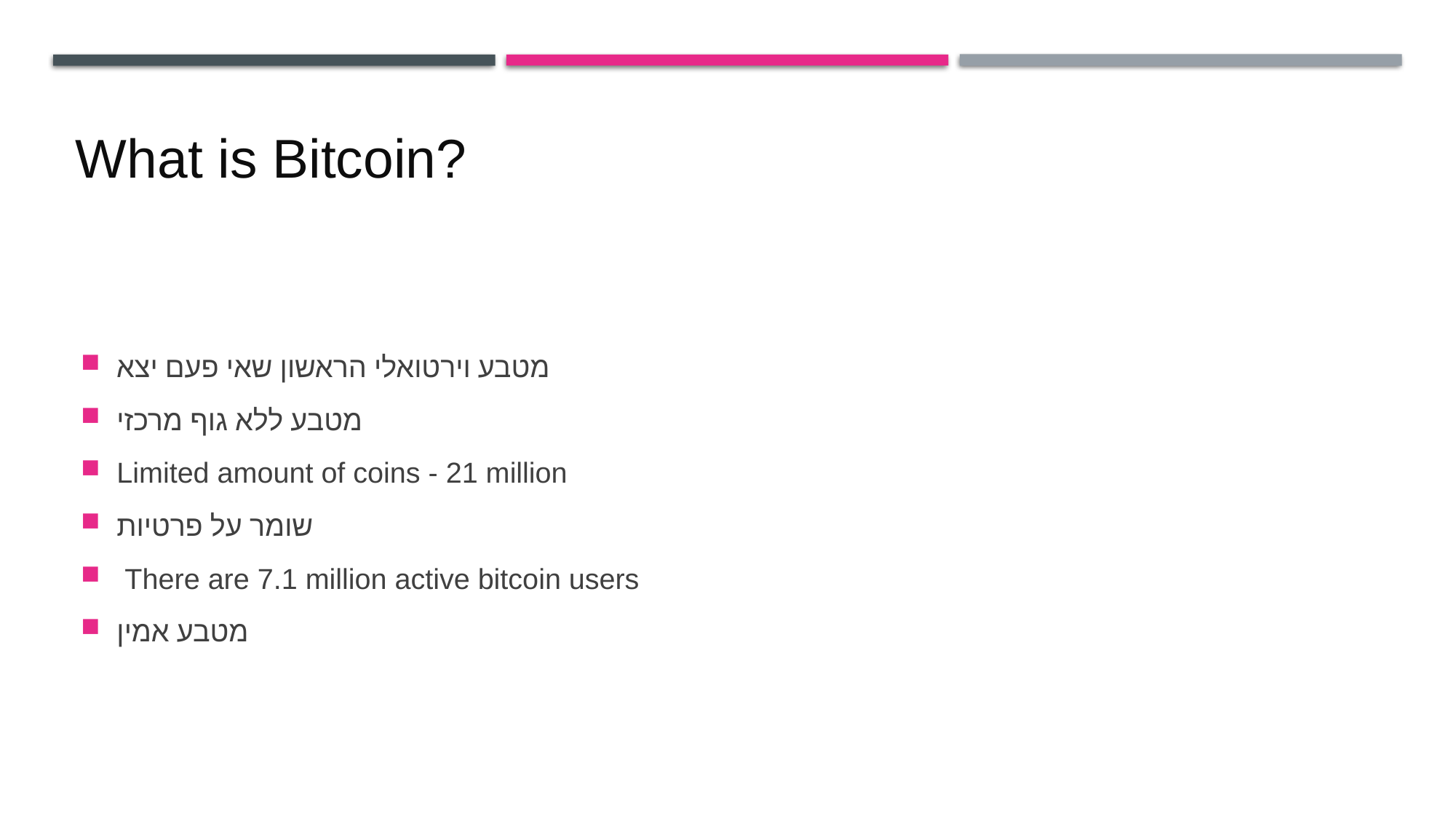

What is Bitcoin?
מטבע וירטואלי הראשון שאי פעם יצא
מטבע ללא גוף מרכזי
Limited amount of coins - 21 million
שומר על פרטיות
 There are 7.1 million active bitcoin users
מטבע אמין